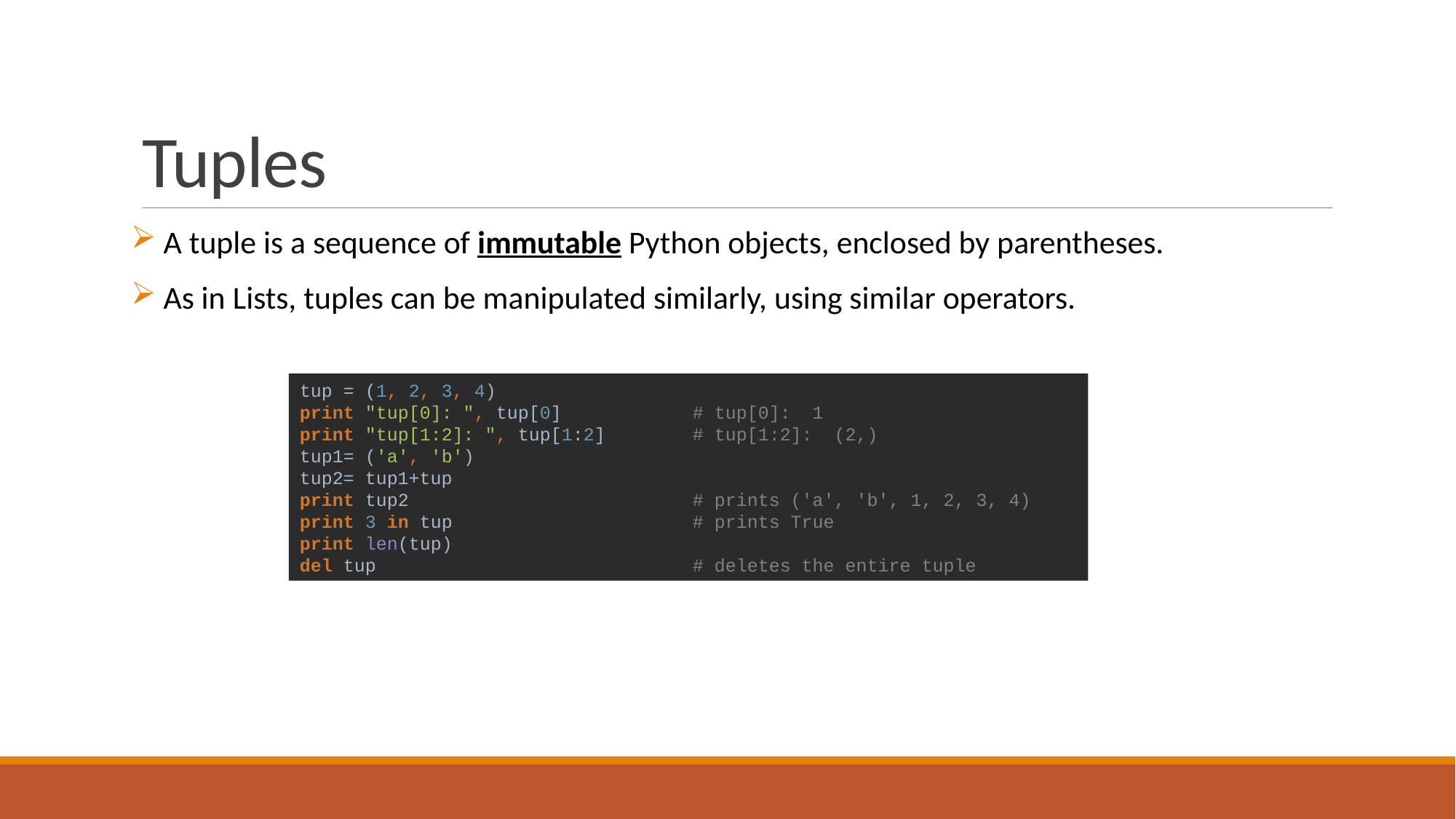

# Tuples
 A tuple is a sequence of immutable Python objects, enclosed by parentheses.
 As in Lists, tuples can be manipulated similarly, using similar operators.

tup = (1, 2, 3, 4)
print "tup[0]: ", tup[0]            # tup[0]:  1
print "tup[1:2]: ", tup[1:2]        # tup[1:2]:  (2,)
tup1= ('a', 'b')
tup2= tup1+tup
print tup2                          # prints ('a', 'b', 1, 2, 3, 4)
print 3 in tup                      # prints True
print len(tup)
del tup                             # deletes the entire tuple